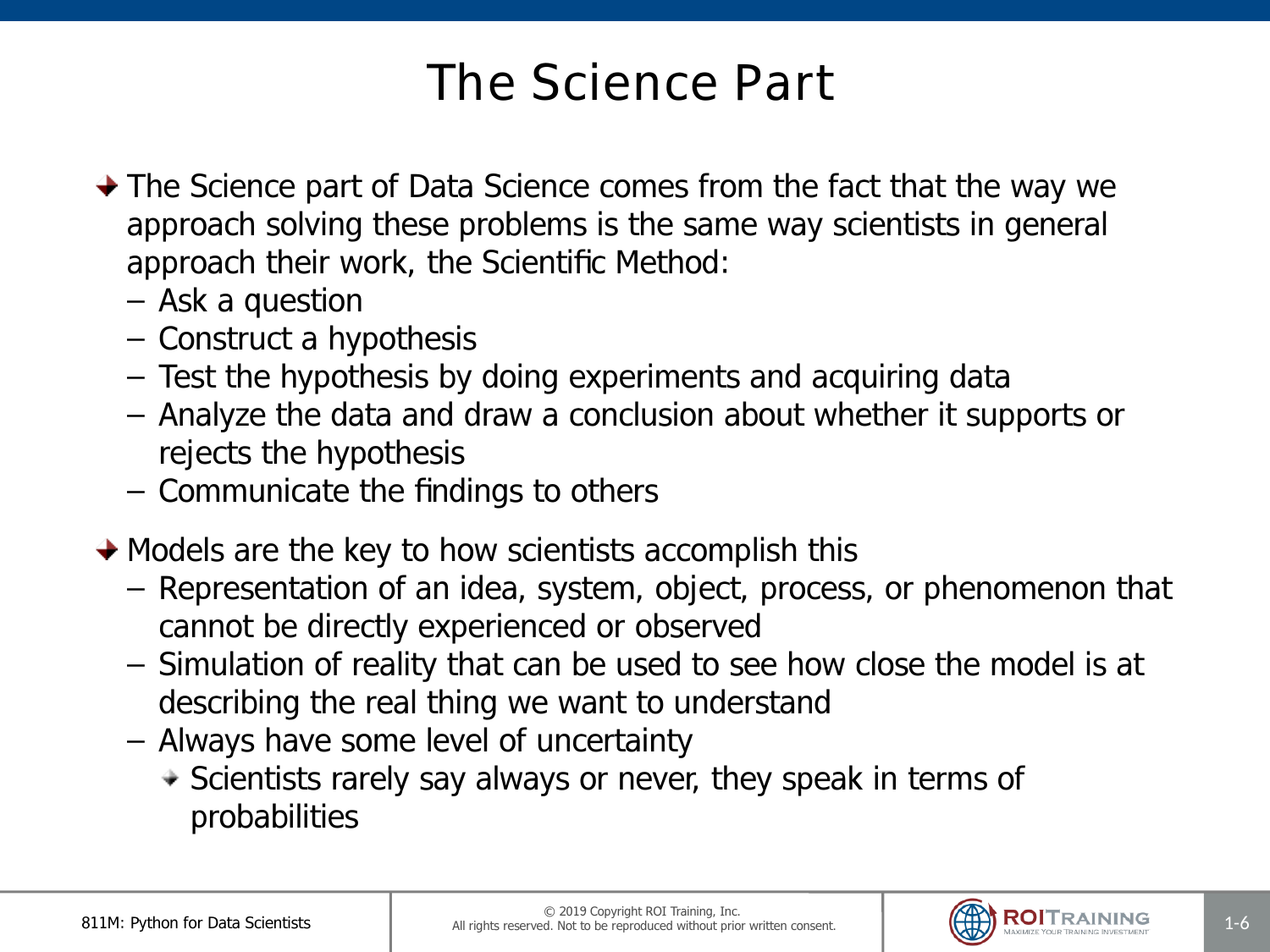

# The Science Part
The Science part of Data Science comes from the fact that the way we approach solving these problems is the same way scientists in general approach their work, the Scientific Method:
Ask a question
Construct a hypothesis
Test the hypothesis by doing experiments and acquiring data
Analyze the data and draw a conclusion about whether it supports or rejects the hypothesis
Communicate the findings to others
Models are the key to how scientists accomplish this
Representation of an idea, system, object, process, or phenomenon that cannot be directly experienced or observed
Simulation of reality that can be used to see how close the model is at describing the real thing we want to understand
Always have some level of uncertainty
Scientists rarely say always or never, they speak in terms of probabilities